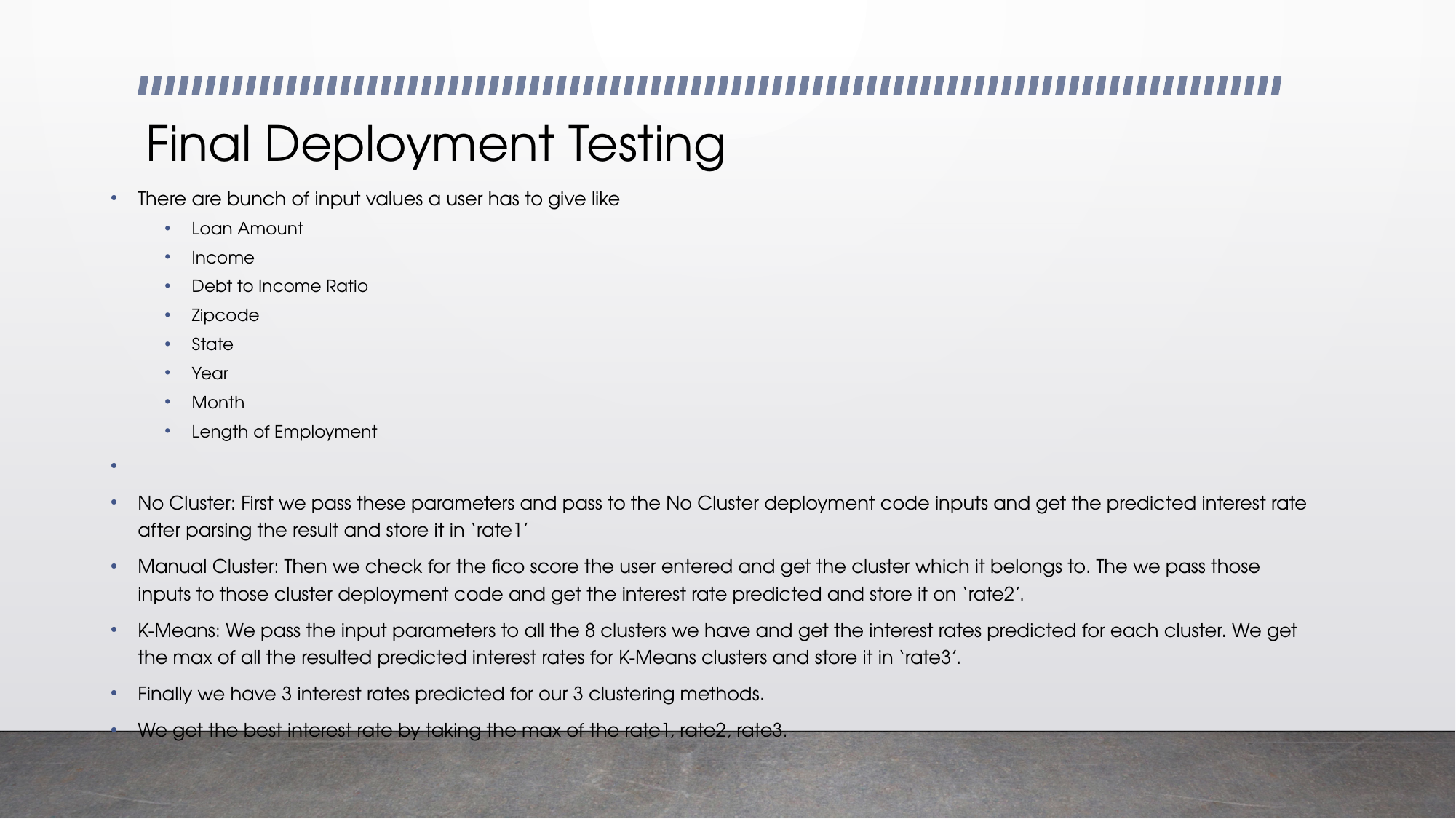

# Final Deployment Testing
There are bunch of input values a user has to give like
Loan Amount
Income
Debt to Income Ratio
Zipcode
State
Year
Month
Length of Employment

No Cluster: First we pass these parameters and pass to the No Cluster deployment code inputs and get the predicted interest rate after parsing the result and store it in ‘rate1’
Manual Cluster: Then we check for the fico score the user entered and get the cluster which it belongs to. The we pass those inputs to those cluster deployment code and get the interest rate predicted and store it on ‘rate2’.
K-Means: We pass the input parameters to all the 8 clusters we have and get the interest rates predicted for each cluster. We get the max of all the resulted predicted interest rates for K-Means clusters and store it in ‘rate3’.
Finally we have 3 interest rates predicted for our 3 clustering methods.
We get the best interest rate by taking the max of the rate1, rate2, rate3.